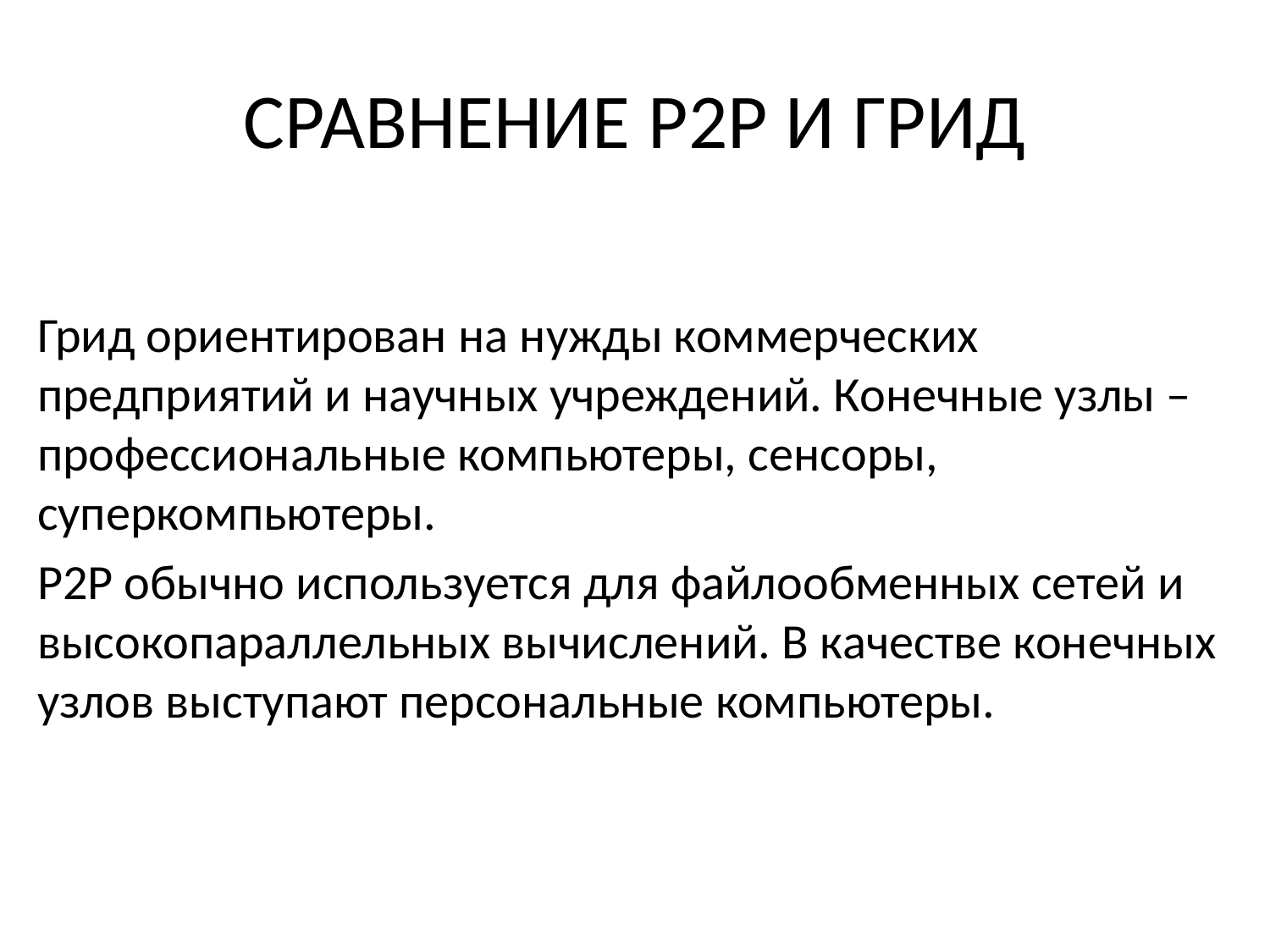

# СРАВНЕНИЕ P2P И ГРИД
Грид ориентирован на нужды коммерческих предприятий и научных учреждений. Конечные узлы –профессиональные компьютеры, сенсоры, суперкомпьютеры.
P2P обычно используется для файлообменных сетей и высокопараллельных вычислений. В качестве конечных узлов выступают персональные компьютеры.